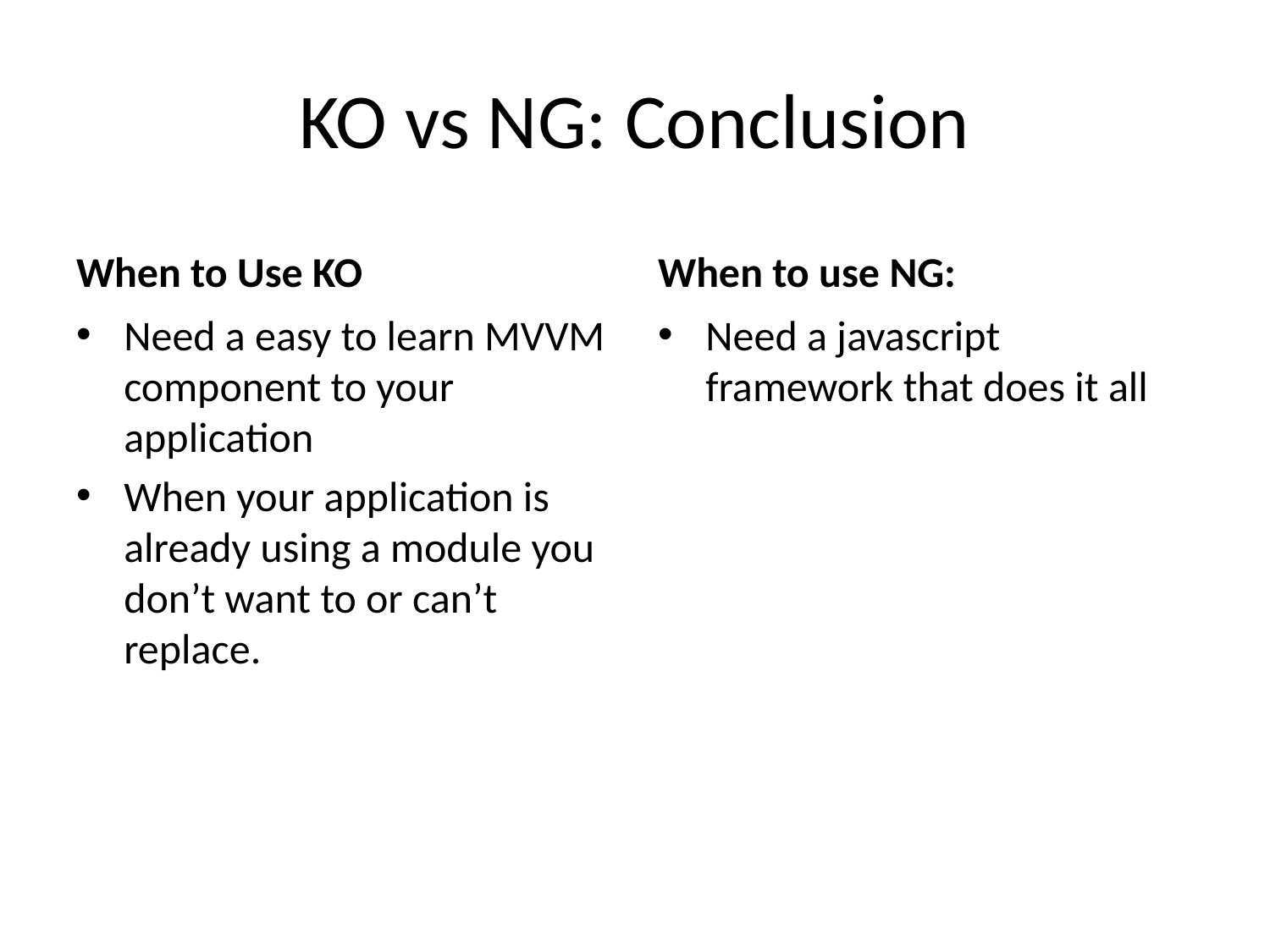

# KO vs NG: Conclusion
When to Use KO
When to use NG:
Need a easy to learn MVVM component to your application
When your application is already using a module you don’t want to or can’t replace.
Need a javascript framework that does it all